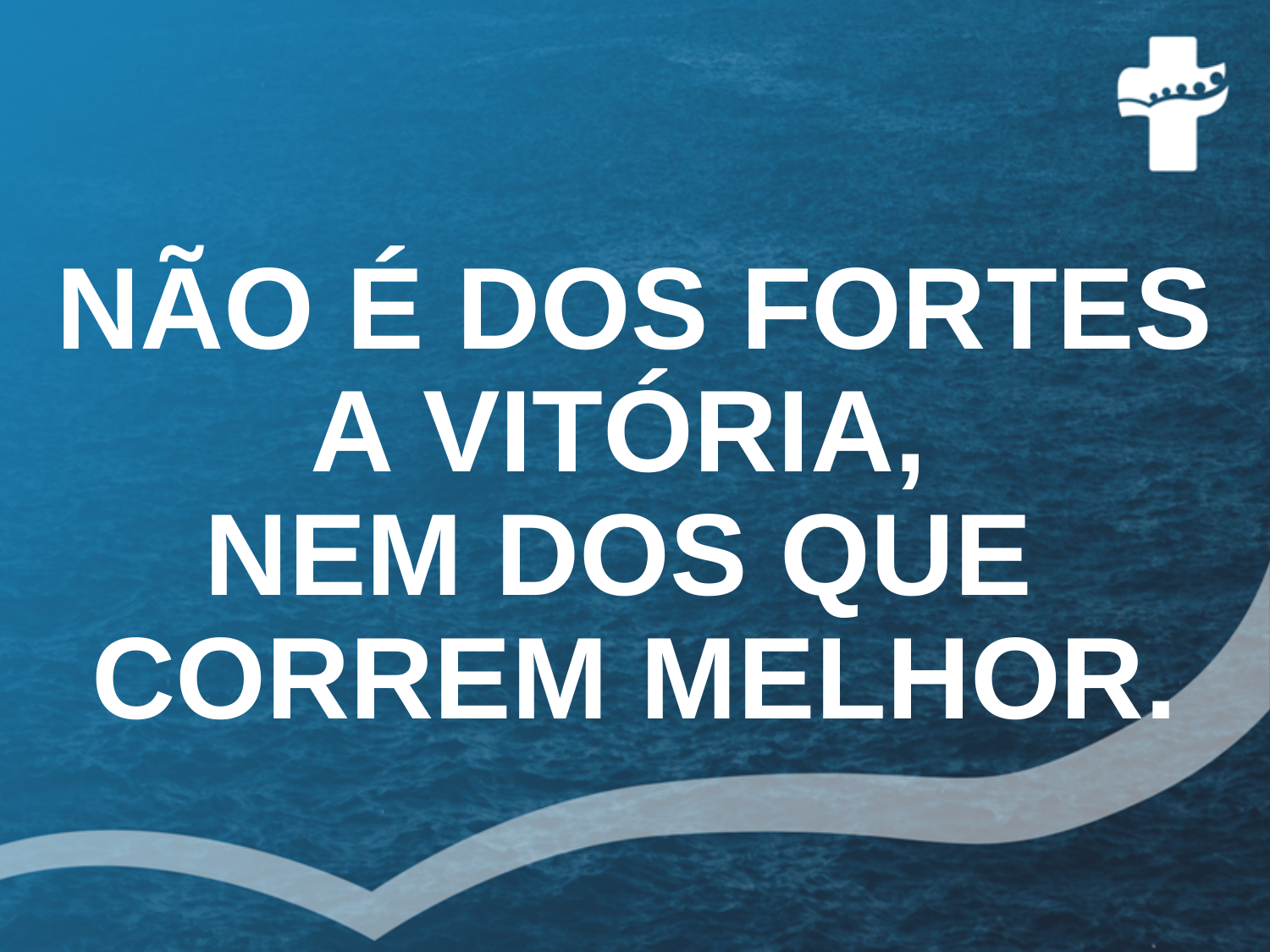

# NÃO É DOS FORTES A VITÓRIA, NEM DOS QUE CORREM MELHOR.